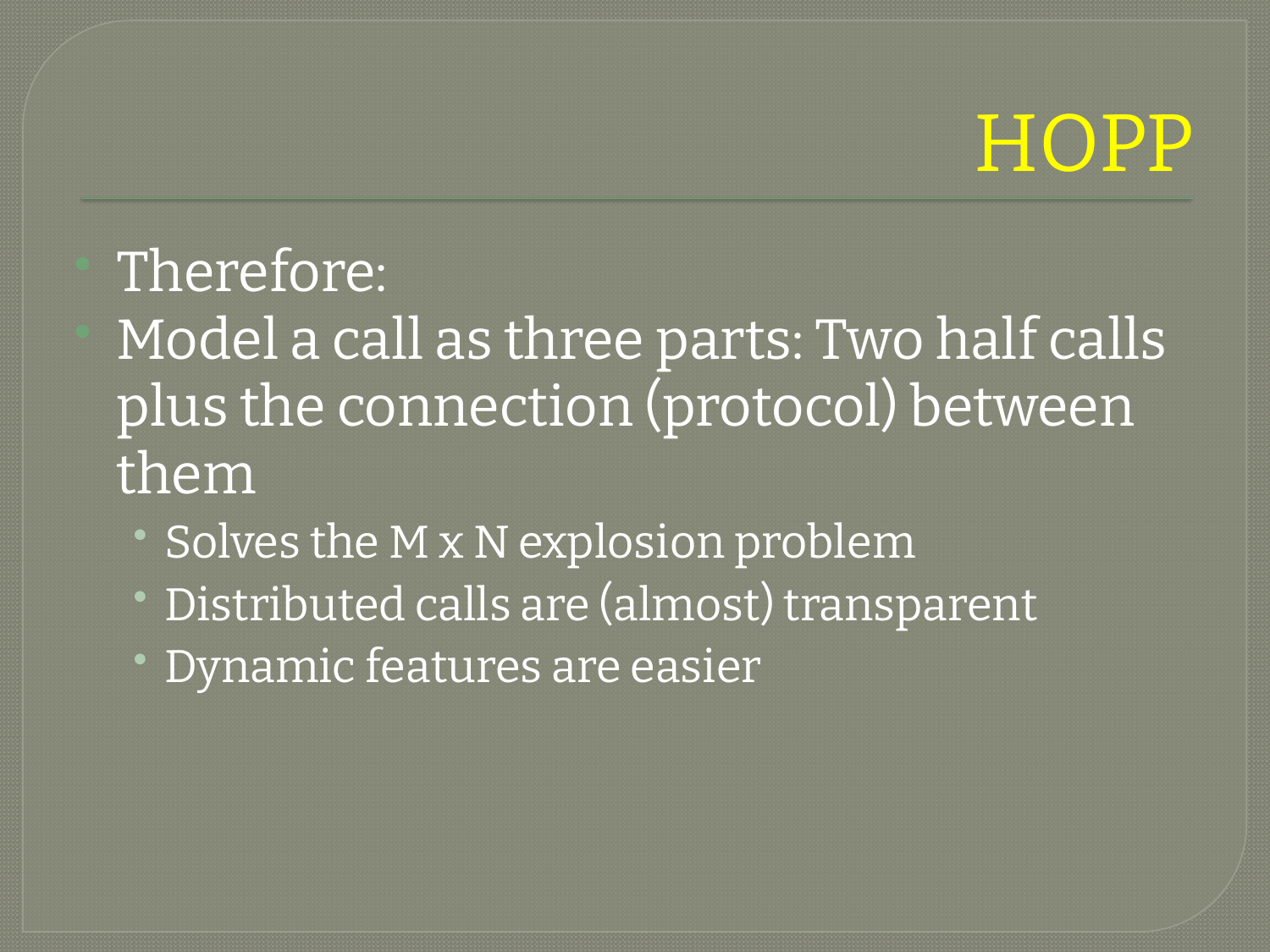

# HOPP
Therefore:
Model a call as three parts: Two half calls plus the connection (protocol) between them
Solves the M x N explosion problem
Distributed calls are (almost) transparent
Dynamic features are easier